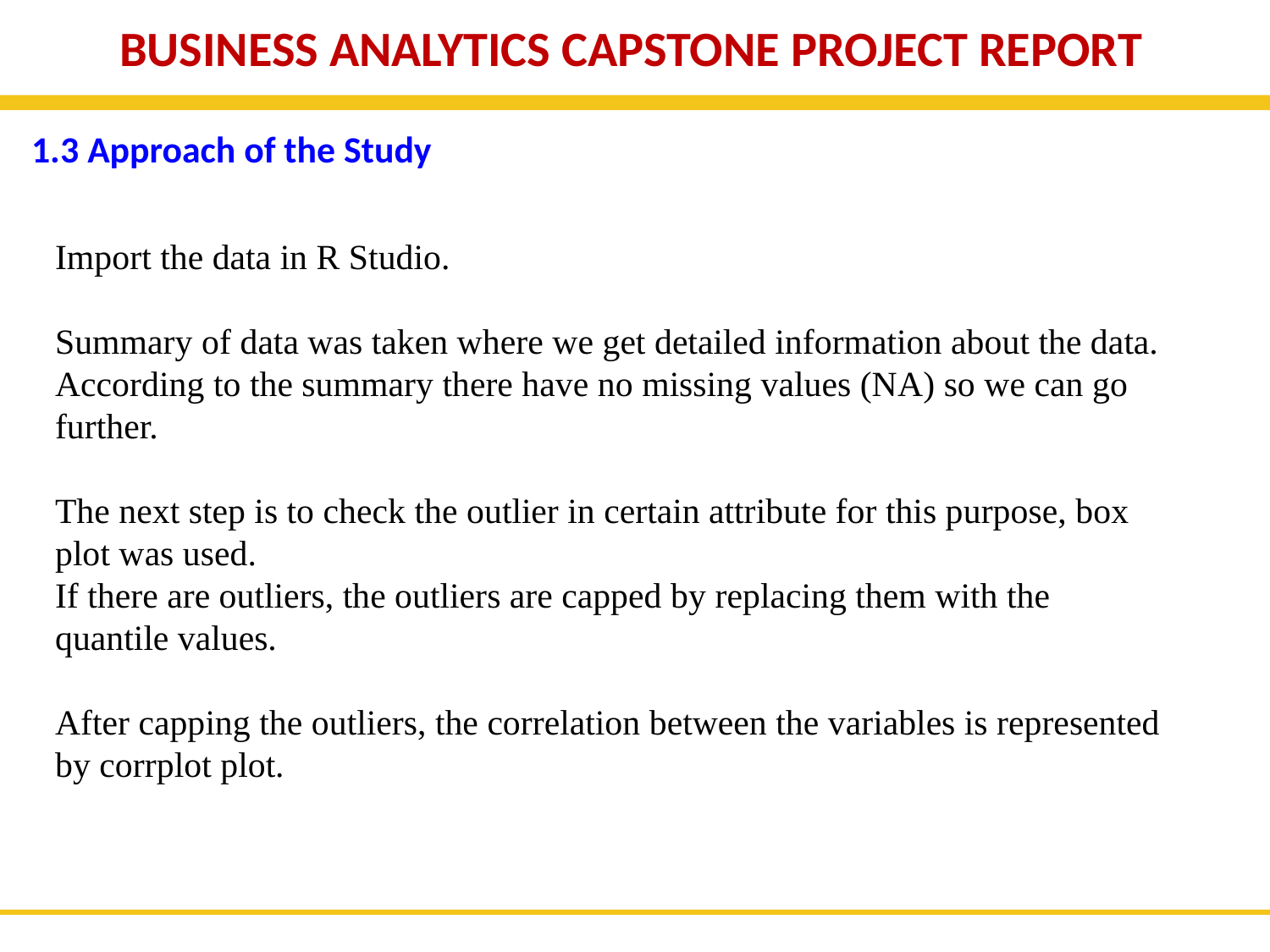

BUSINESS ANALYTICS CAPSTONE PROJECT REPORT

1.3 Approach of the Study
# Import the data in R Studio. Summary of data was taken where we get detailed information about the data. According to the summary there have no missing values (NA) so we can go further. The next step is to check the outlier in certain attribute for this purpose, box plot was used. If there are outliers, the outliers are capped by replacing them with the quantile values. After capping the outliers, the correlation between the variables is represented by corrplot plot.